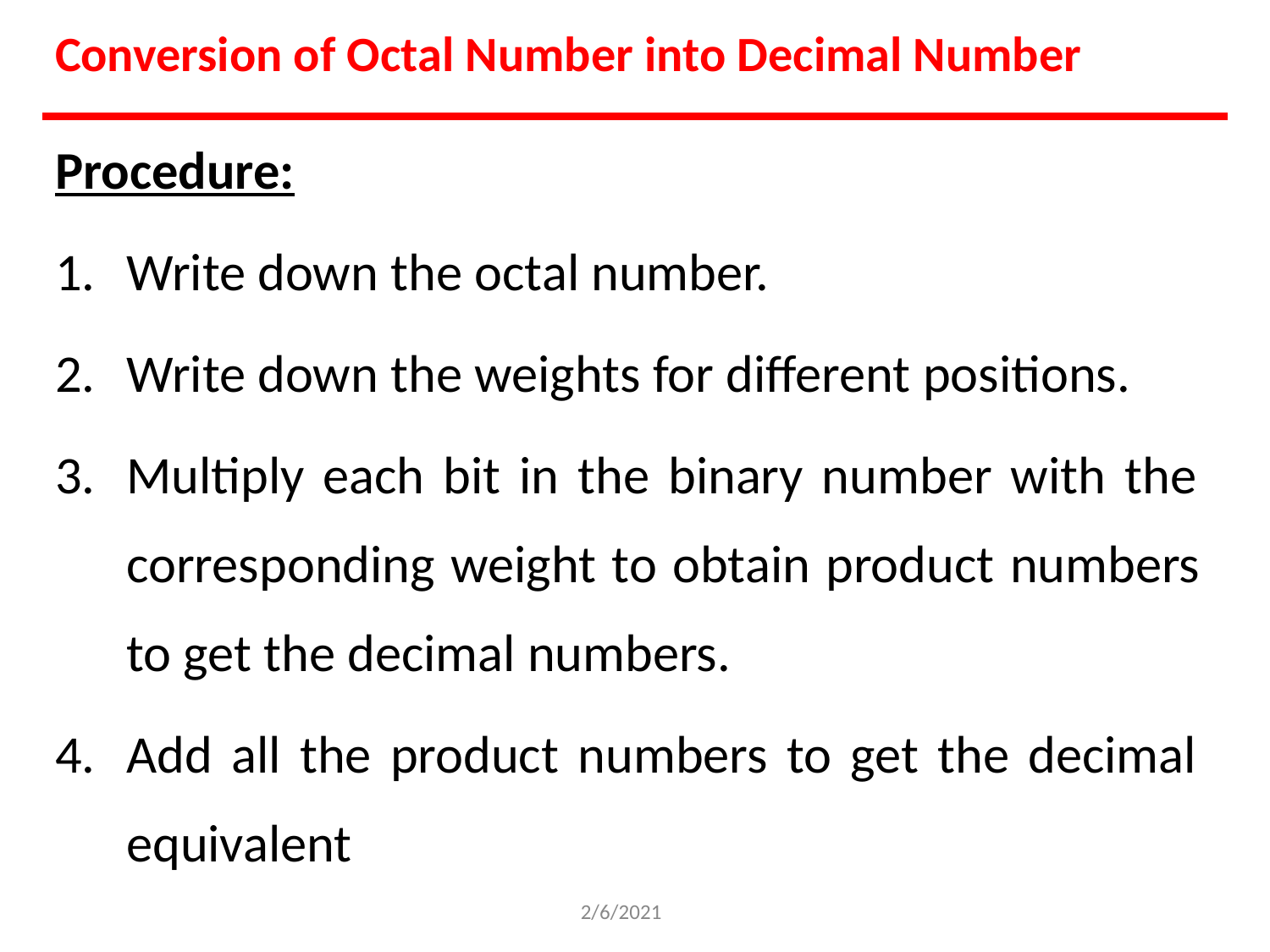

Conversion of Octal Number into Decimal Number

# Procedure:
Write down the octal number.
Write down the weights for different positions.
Multiply each bit in the binary number with the  corresponding weight to obtain product numbers  to get the decimal numbers.
Add all the product numbers to get the decimal  equivalent
2/6/2021